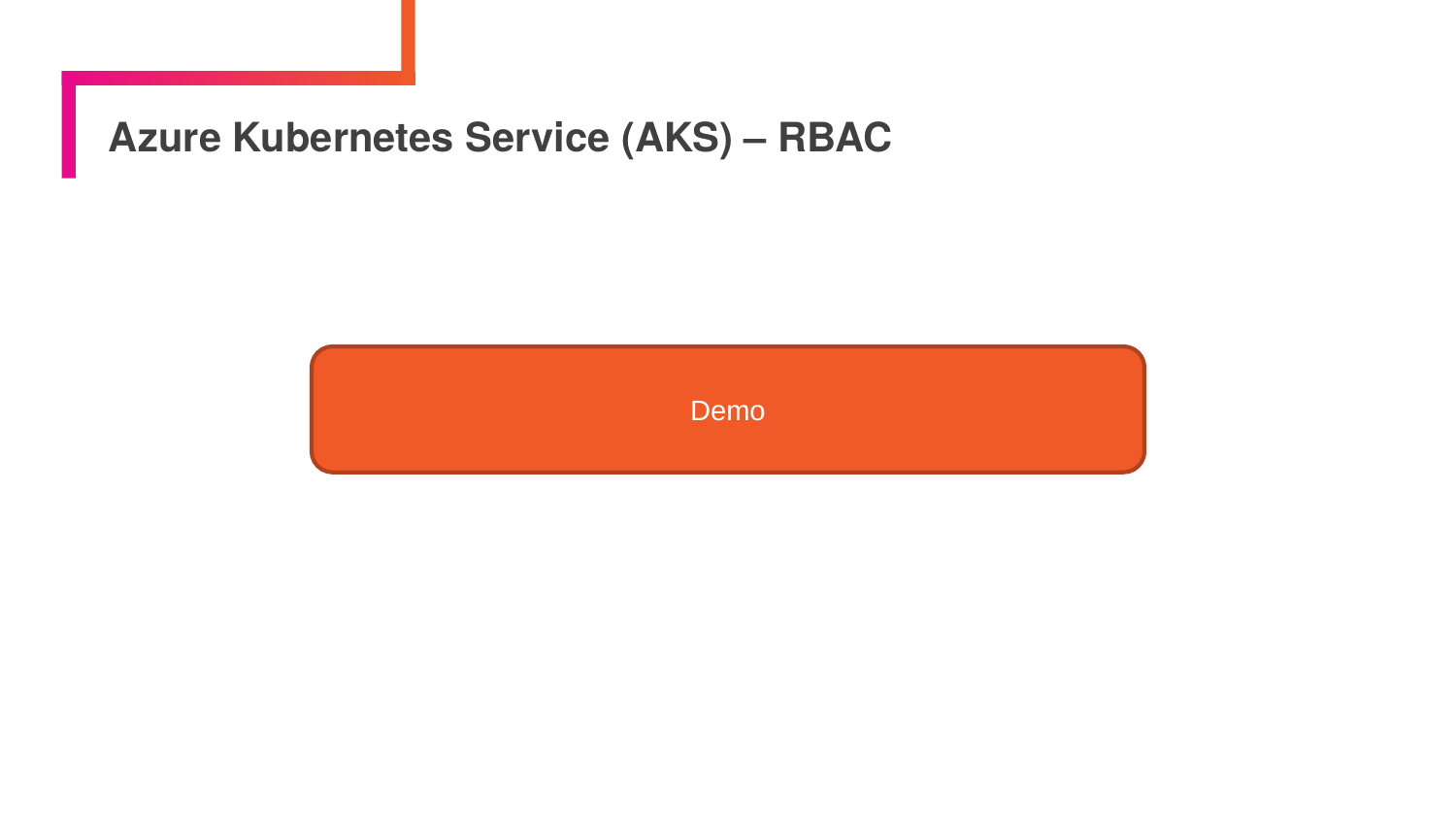

# Azure Kubernetes Service (AKS) – RBAC
Demo
48